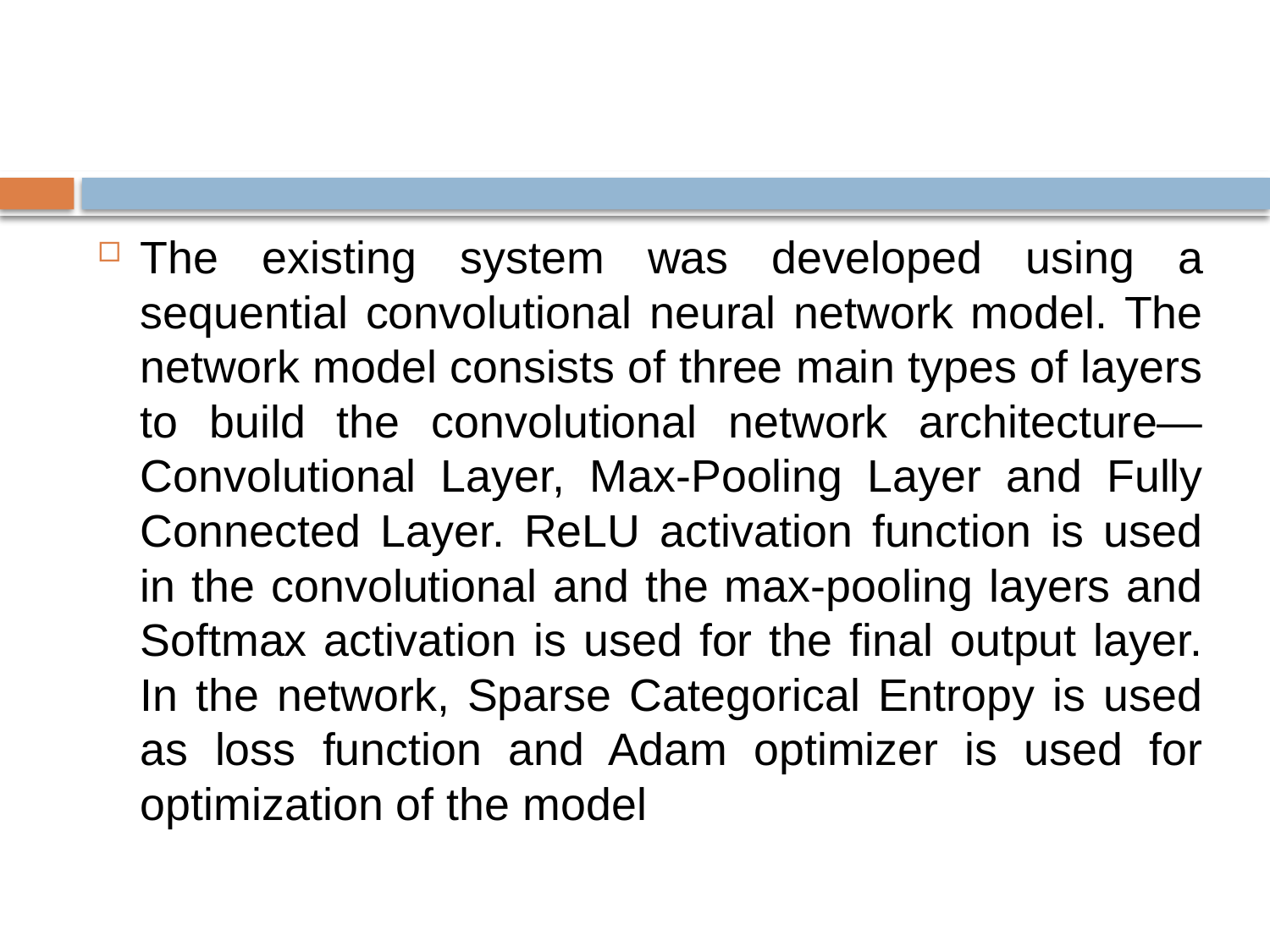

#
The existing system was developed using a sequential convolutional neural network model. The network model consists of three main types of layers to build the convolutional network architecture— Convolutional Layer, Max-Pooling Layer and Fully Connected Layer. ReLU activation function is used in the convolutional and the max-pooling layers and Softmax activation is used for the final output layer. In the network, Sparse Categorical Entropy is used as loss function and Adam optimizer is used for optimization of the model